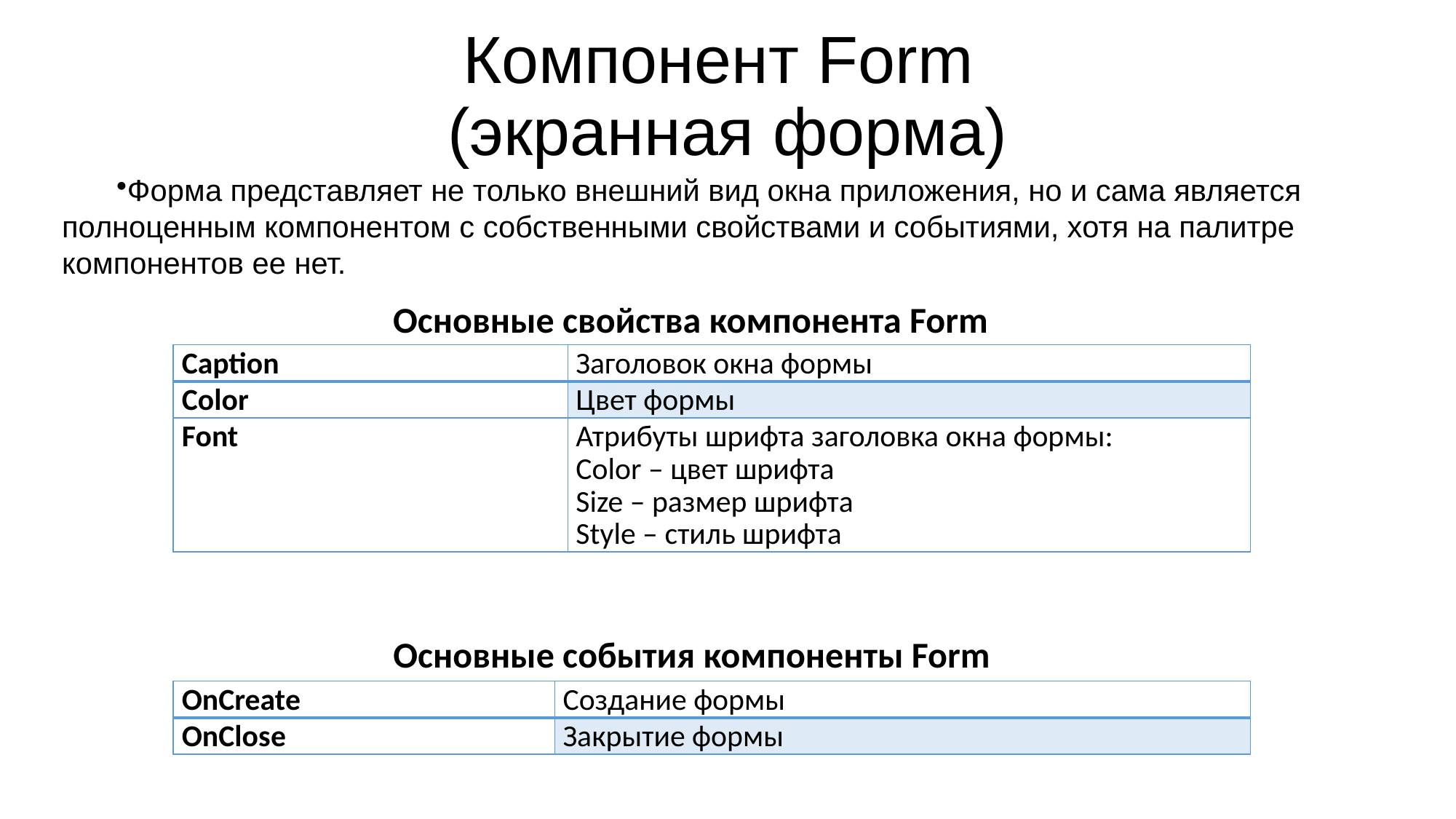

# Компонент Form (экранная форма)
Форма представляет не только внешний вид окна приложения, но и сама является полноценным компонентом с собственными свойствами и событиями, хотя на палитре компонентов ее нет.
Основные свойства компонента Form
| Caption | Заголовок окна формы |
| --- | --- |
| Color | Цвет формы |
| Font | Атрибуты шрифта заголовка окна формы: Color – цвет шрифта Size – размер шрифта Style – стиль шрифта |
Основные события компоненты Form
| OnCreate | Создание формы |
| --- | --- |
| OnClose | Закрытие формы |